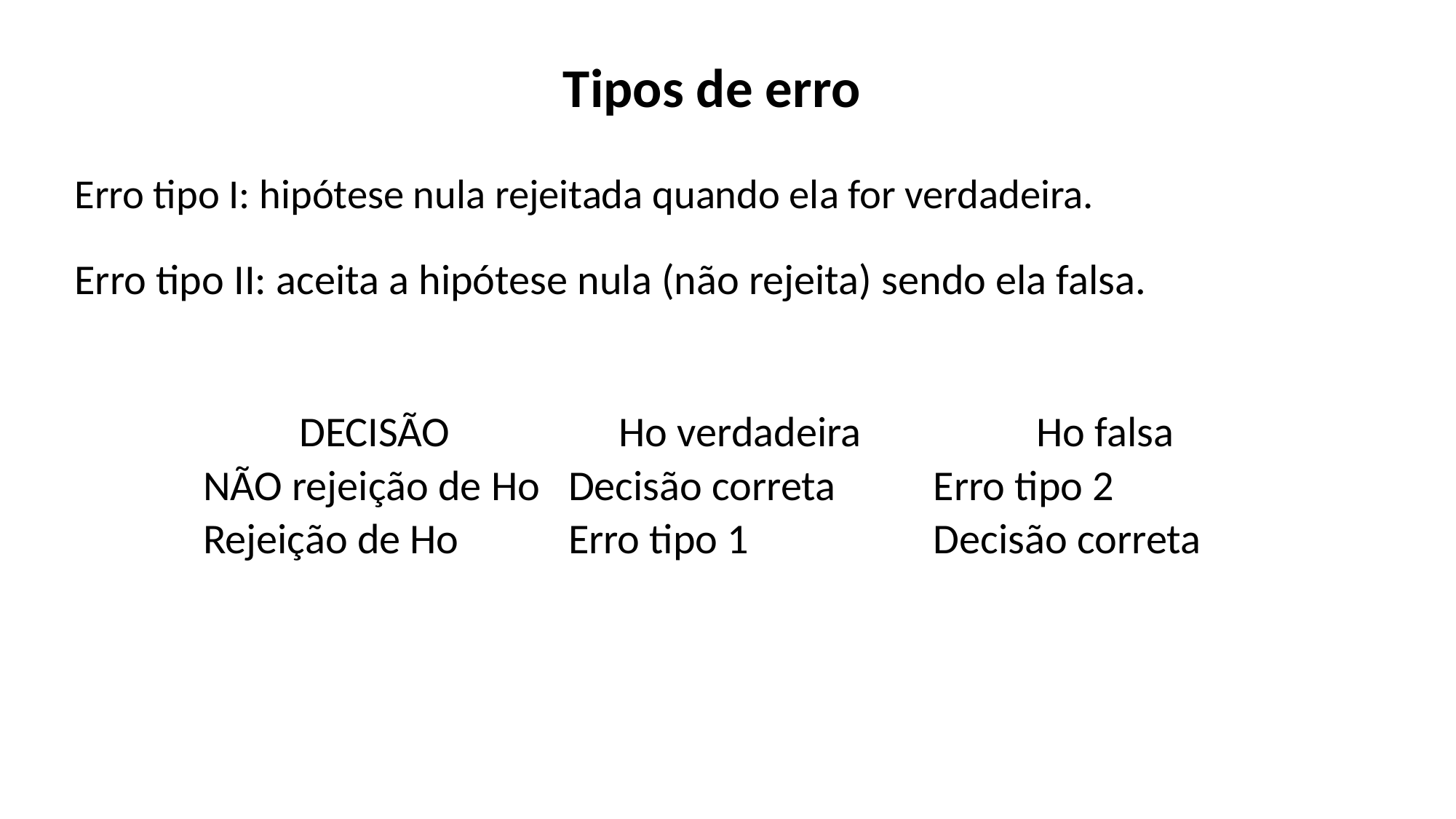

Tipos de erro

Erro tipo I: hipótese nula rejeitada quando ela for verdadeira.
Erro tipo II: aceita a hipótese nula (não rejeita) sendo ela falsa.
| DECISÃO | Ho verdadeira | Ho falsa |
| --- | --- | --- |
| NÃO rejeição de Ho | Decisão correta | Erro tipo 2 |
| Rejeição de Ho | Erro tipo 1 | Decisão correta |